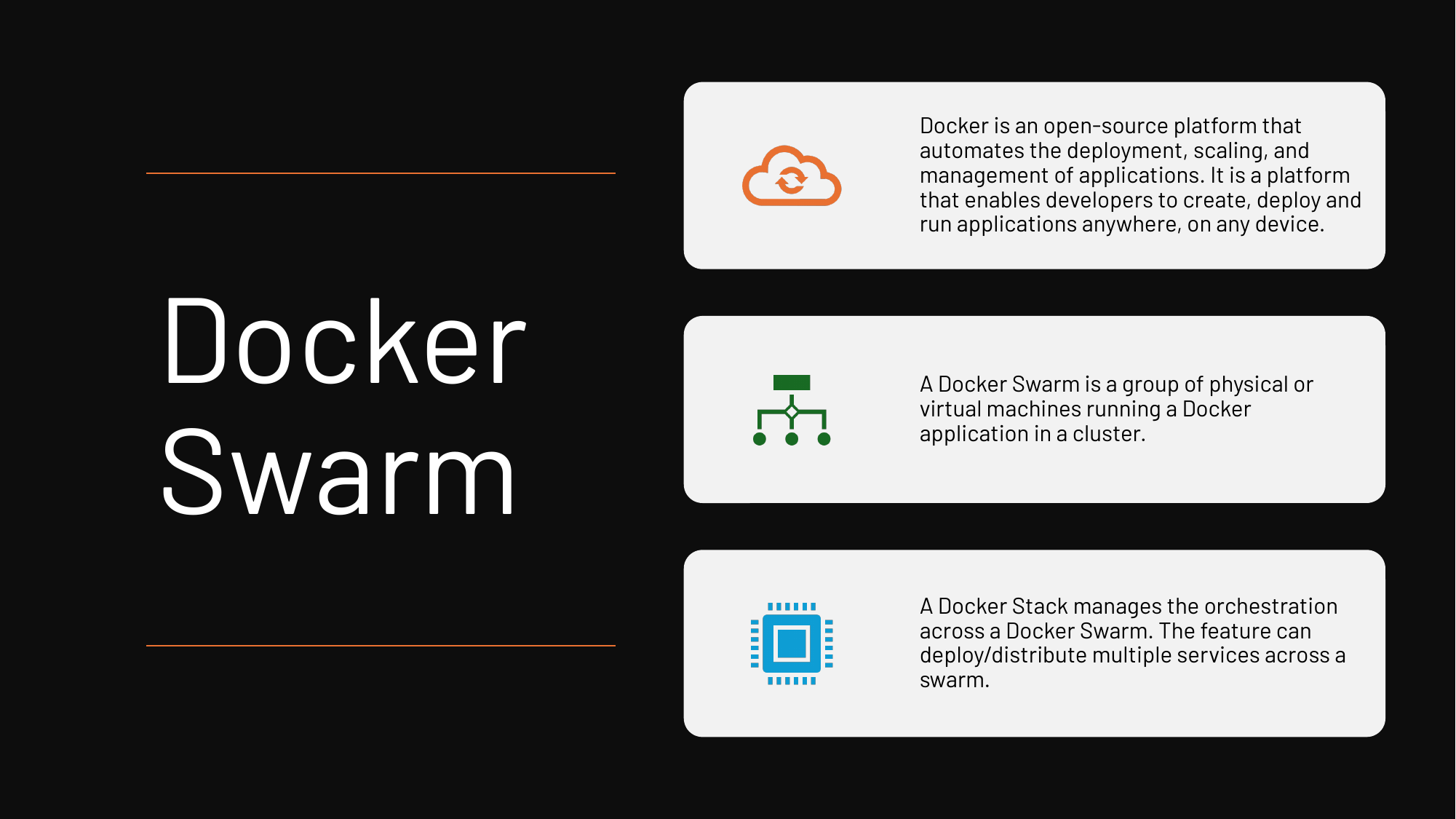

Docker is an open-source platform that automates the deployment, scaling, and management of applications. It is a platform that enables developers to create, deploy and run applications anywhere, on any device.
A Docker Swarm is a group of physical or virtual machines running a Docker application in a cluster.
A Docker Stack manages the orchestration across a Docker Swarm. The feature can deploy/distribute multiple services across a swarm.
# Docker Swarm